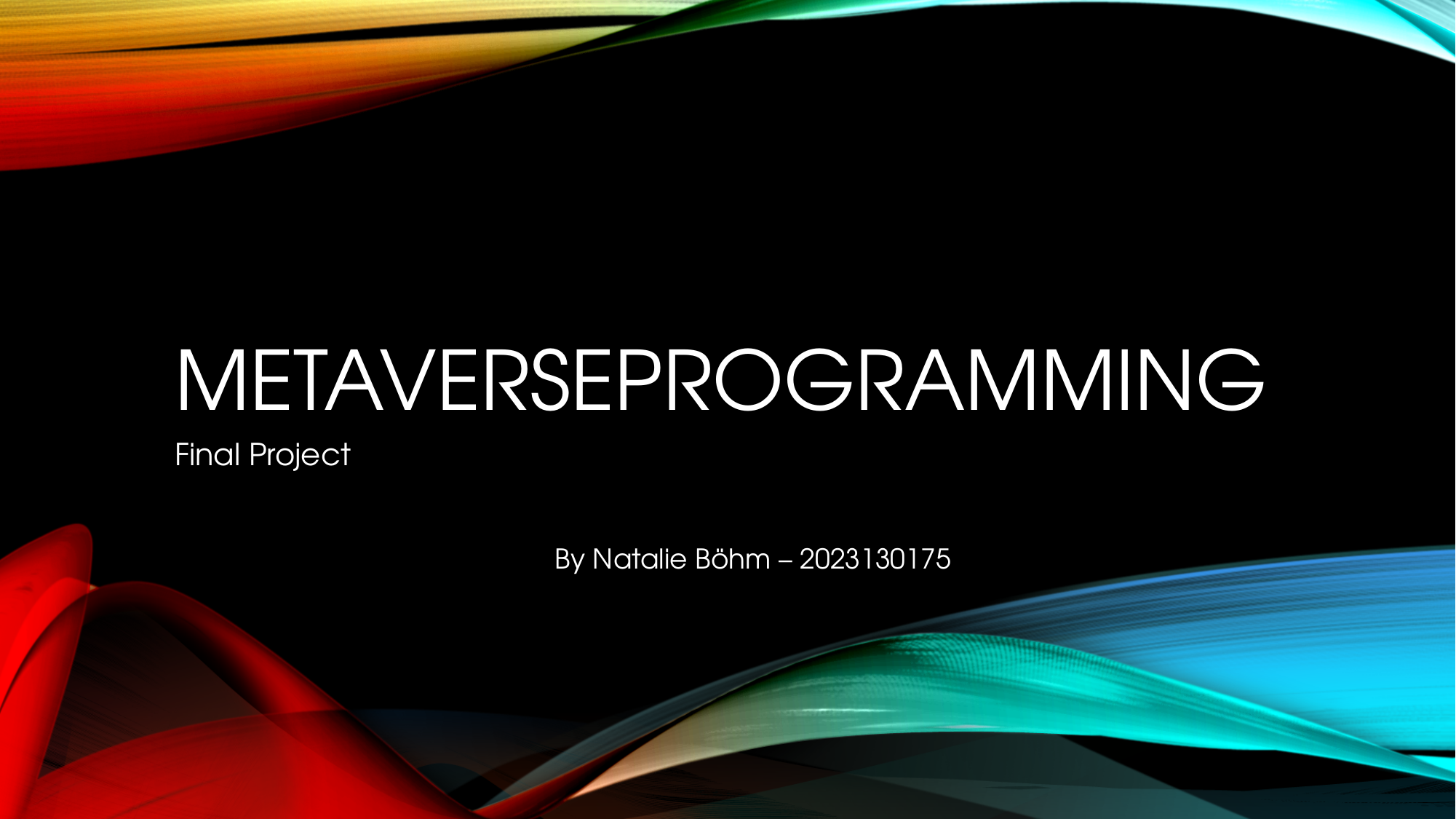

# MetaverseProgramming
Final Project
By Natalie Böhm – 2023130175